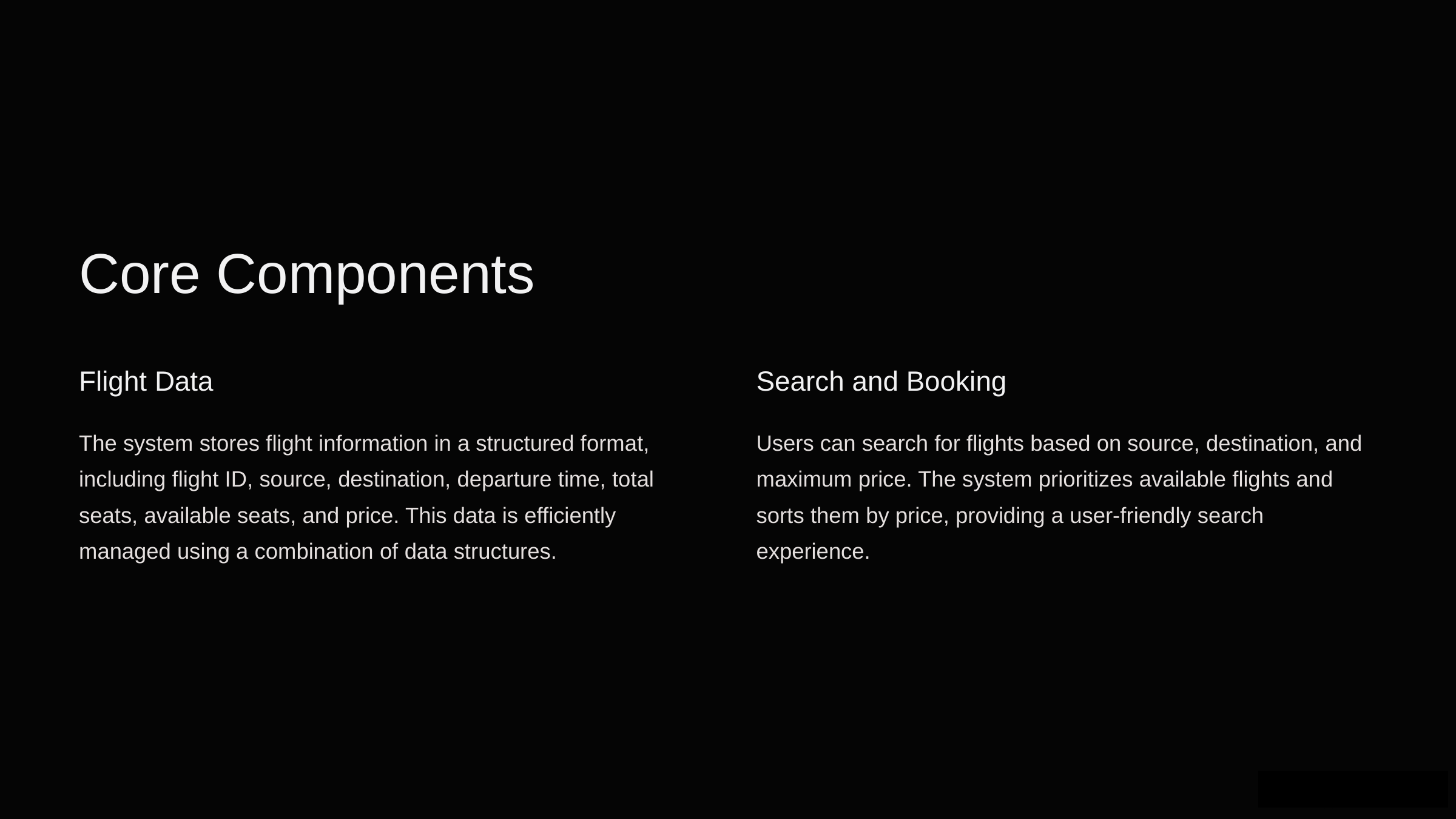

Core Components
Flight Data
Search and Booking
The system stores flight information in a structured format, including flight ID, source, destination, departure time, total seats, available seats, and price. This data is efficiently managed using a combination of data structures.
Users can search for flights based on source, destination, and maximum price. The system prioritizes available flights and sorts them by price, providing a user-friendly search experience.